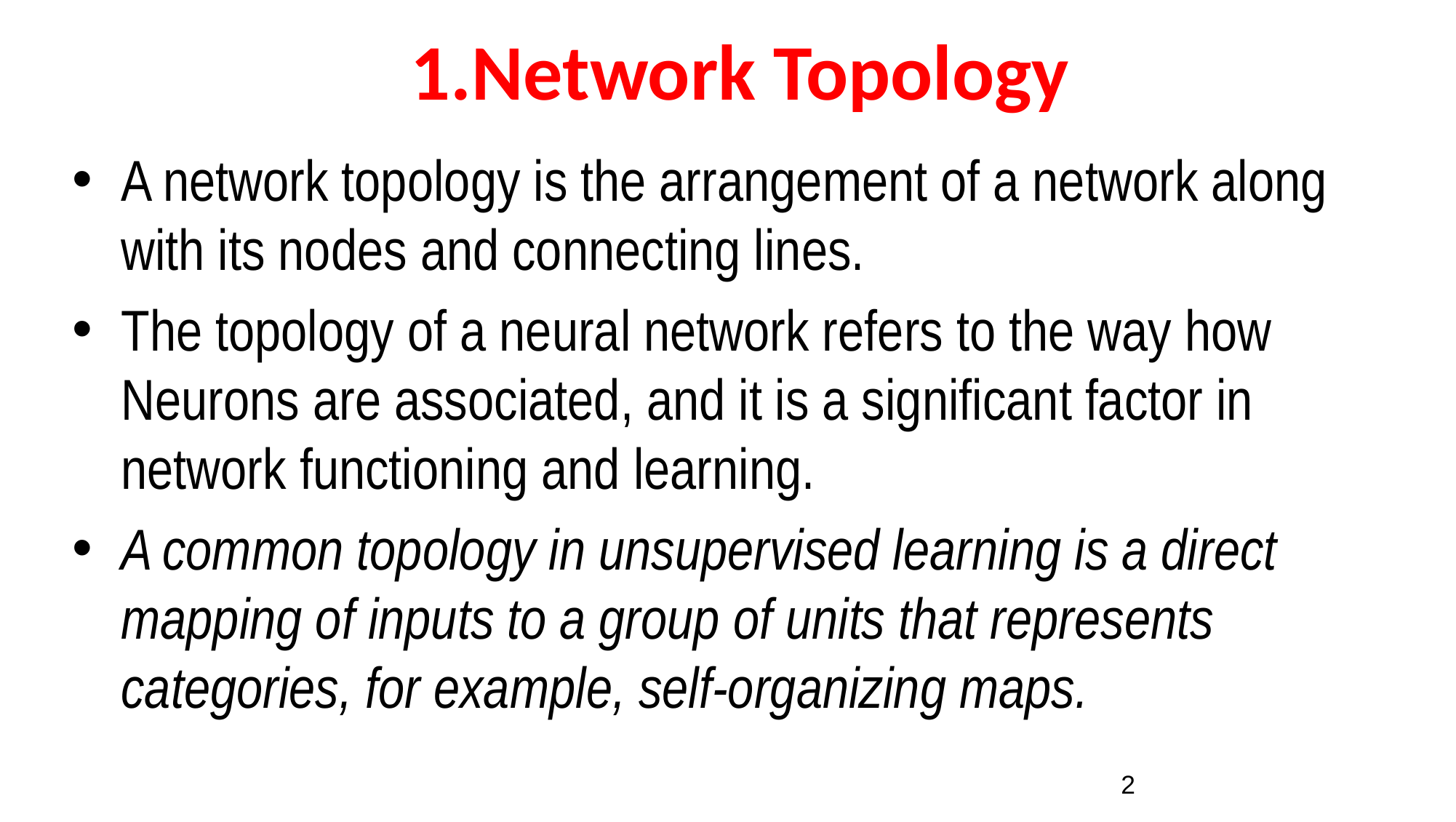

# 1.Network Topology
A network topology is the arrangement of a network along with its nodes and connecting lines.
The topology of a neural network refers to the way how Neurons are associated, and it is a significant factor in network functioning and learning.
A common topology in unsupervised learning is a direct mapping of inputs to a group of units that represents categories, for example, self-organizing maps.
2